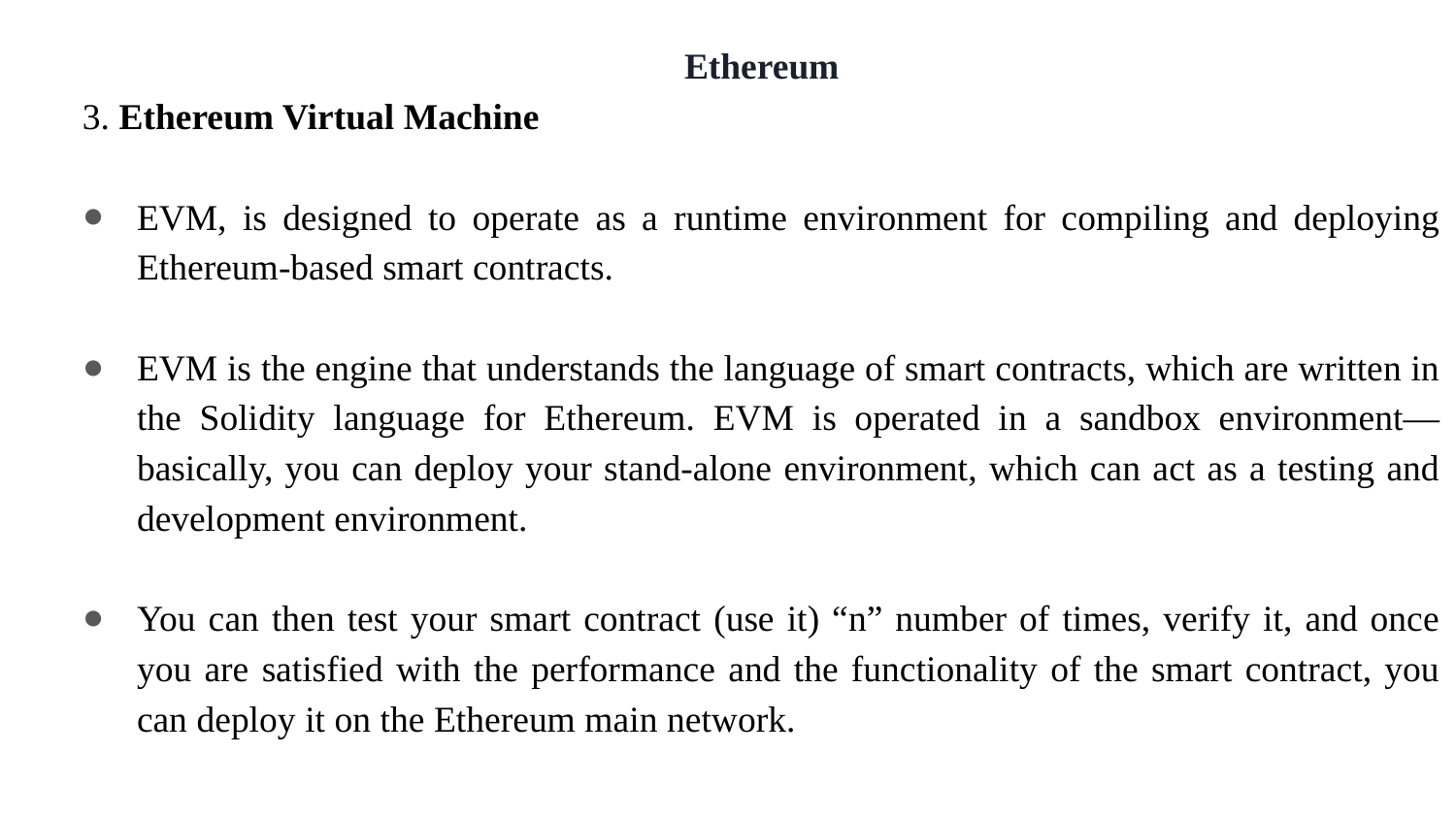

Ethereum
3. Ethereum Virtual Machine

EVM, is designed to operate as a runtime environment for compiling and deploying Ethereum-based smart contracts.

EVM is the engine that understands the language of smart contracts, which are written in the Solidity language for Ethereum. EVM is operated in a sandbox environment—basically, you can deploy your stand-alone environment, which can act as a testing and development environment.

You can then test your smart contract (use it) “n” number of times, verify it, and once you are satisfied with the performance and the functionality of the smart contract, you can deploy it on the Ethereum main network.